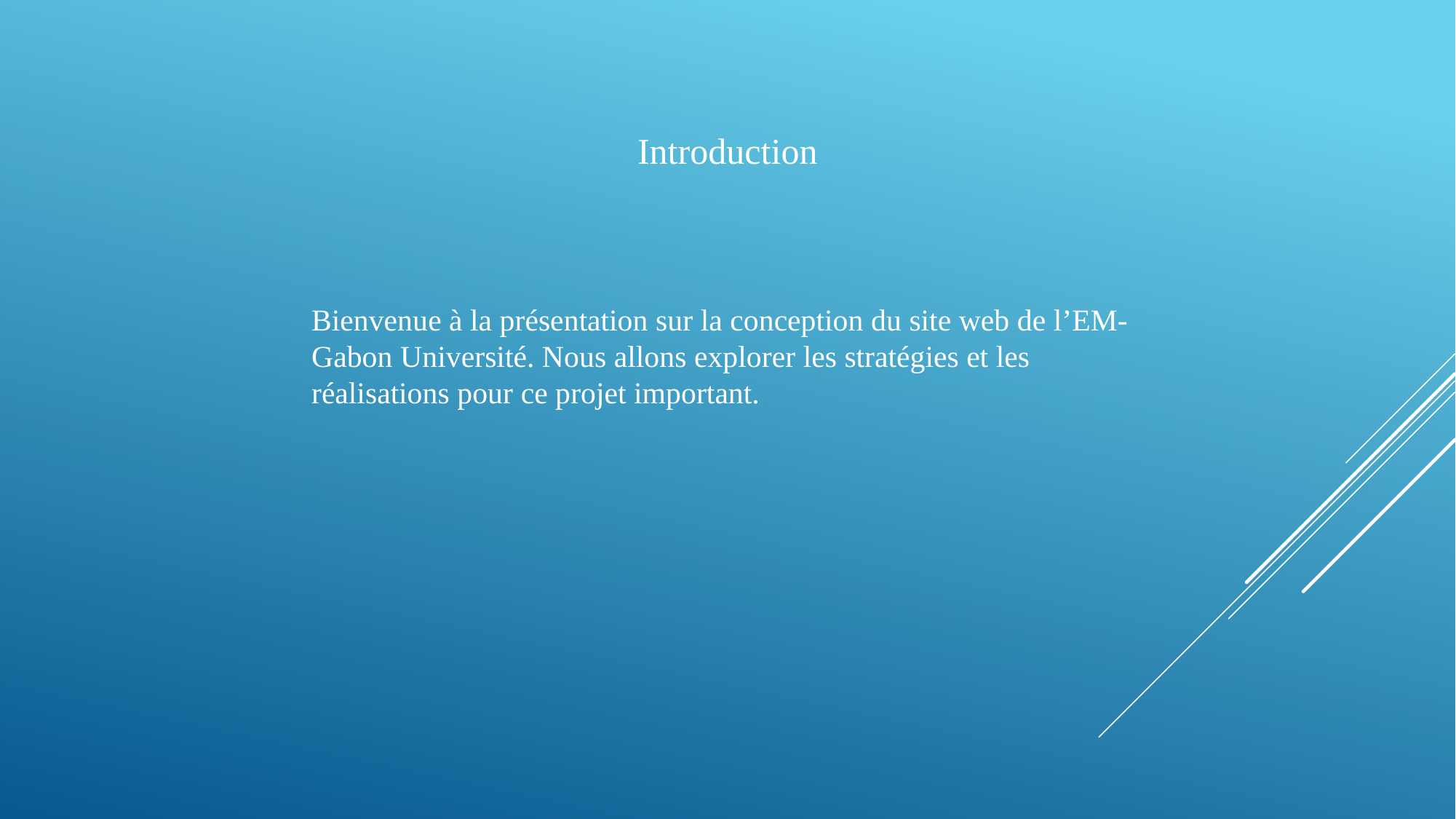

Introduction
Bienvenue à la présentation sur la conception du site web de l’EM-Gabon Université. Nous allons explorer les stratégies et les réalisations pour ce projet important.